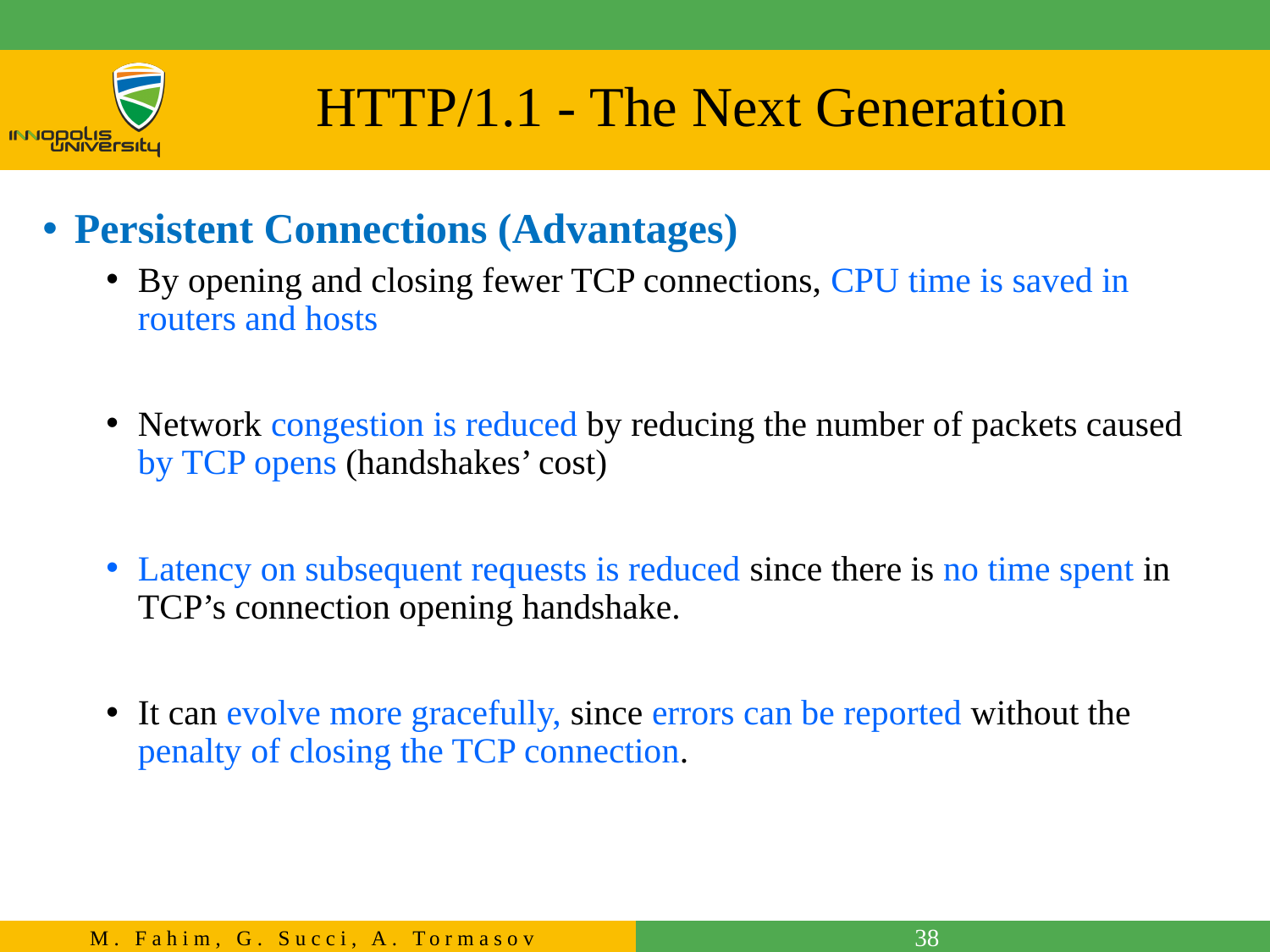

# HTTP/1.1 - The Next Generation
Persistent Connections (Advantages)
By opening and closing fewer TCP connections, CPU time is saved in routers and hosts

Network congestion is reduced by reducing the number of packets caused by TCP opens (handshakes’ cost)

Latency on subsequent requests is reduced since there is no time spent in TCP’s connection opening handshake.

It can evolve more gracefully, since errors can be reported without the penalty of closing the TCP connection.
38